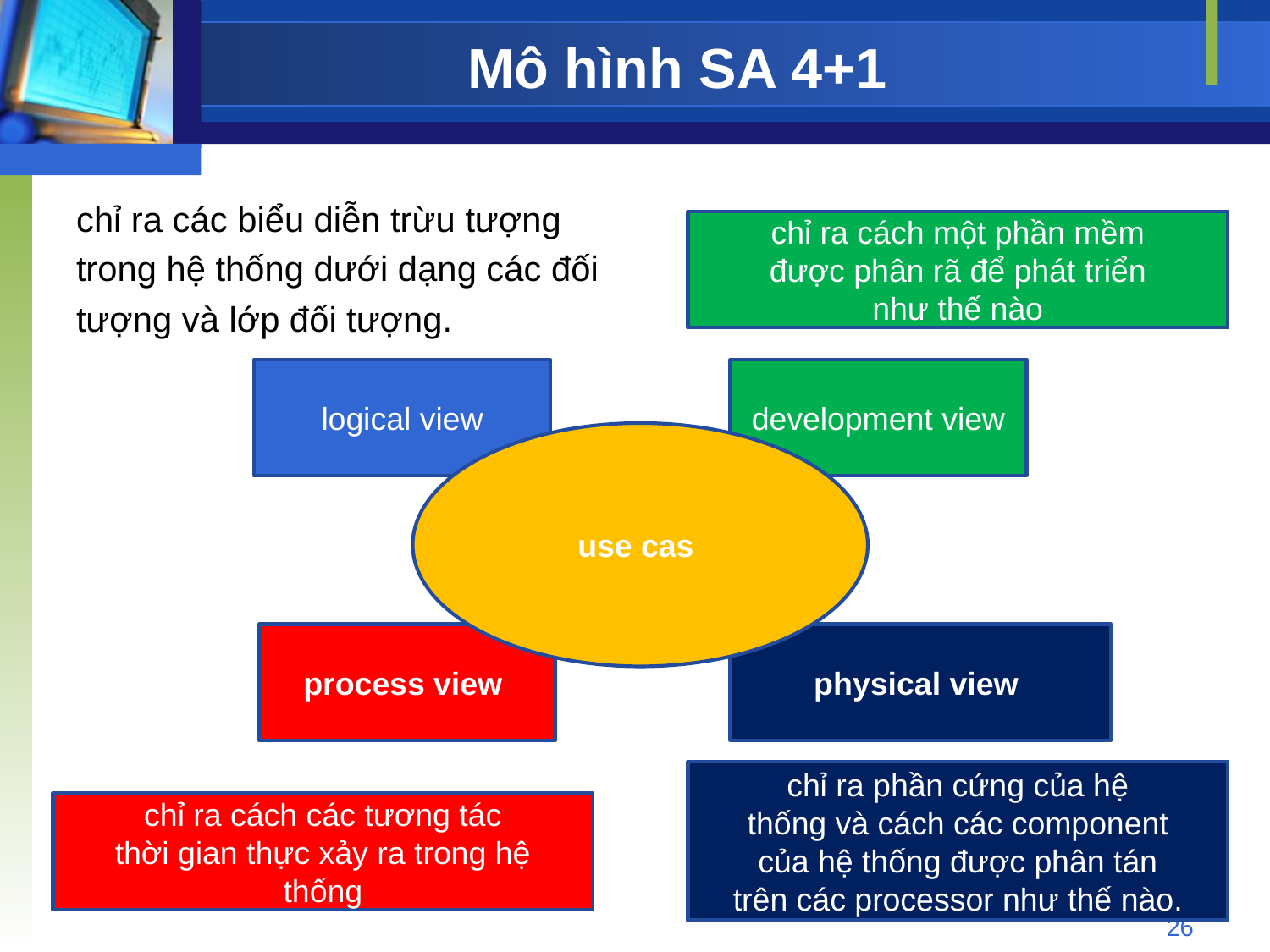

# Mô hình SA 4+1
chỉ ra các biểu diễn trừu tượng
trong hệ thống dưới dạng các đối
tượng và lớp đối tượng.
chỉ ra cách một phần mềm
được phân rã để phát triển
như thế nào
logical view
development view
use cas
process view
physical view
chỉ ra phần cứng của hệ
thống và cách các component
của hệ thống được phân tán
trên các processor như thế nào.
chỉ ra cách các tương tác
thời gian thực xảy ra trong hệ
thống
26